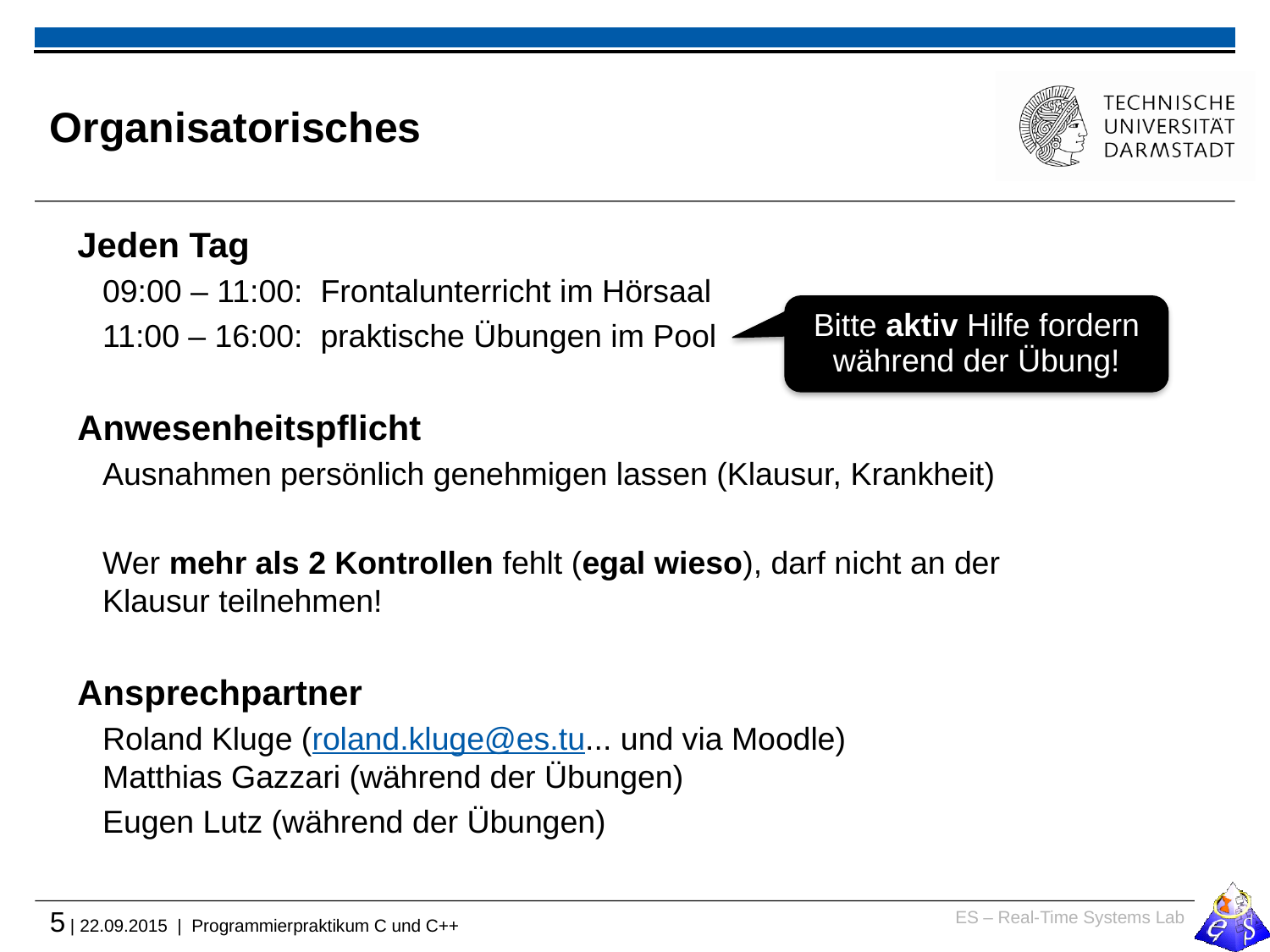

# Organisatorisches
Jeden Tag
09:00 – 11:00:  Frontalunterricht im Hörsaal
11:00 – 16:00:  praktische Übungen im Pool

Anwesenheitspflicht
Ausnahmen persönlich genehmigen lassen (Klausur, Krankheit)

Wer mehr als 2 Kontrollen fehlt (egal wieso), darf nicht an der Klausur teilnehmen!

Ansprechpartner
Roland Kluge (roland.kluge@es.tu... und via Moodle)
Matthias Gazzari (während der Übungen)
Eugen Lutz (während der Übungen)

Bitte aktiv Hilfe fordern während der Übung!